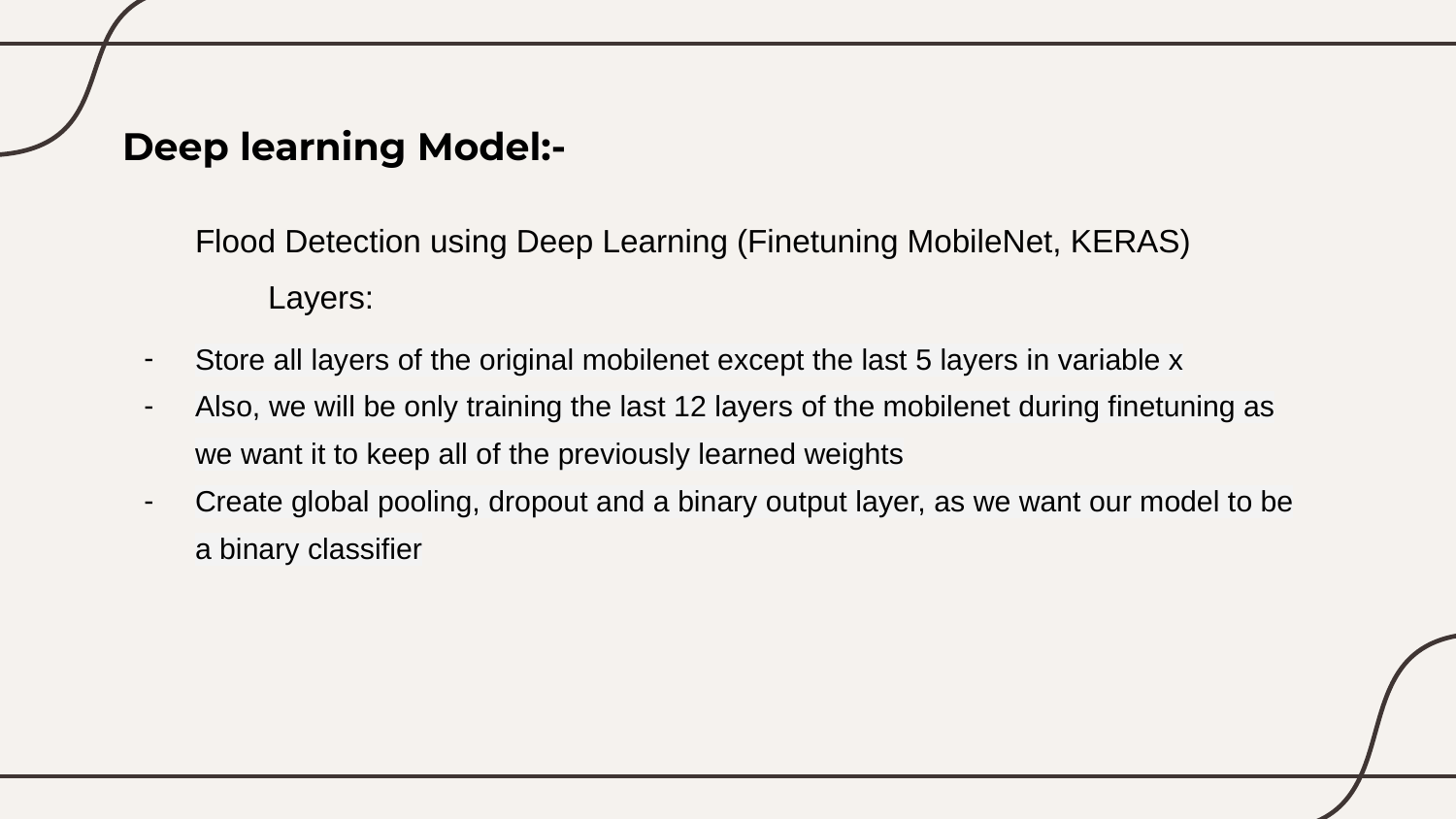

Deep learning Model:-

Flood Detection using Deep Learning (Finetuning MobileNet, KERAS)
	Layers:
Store all layers of the original mobilenet except the last 5 layers in variable x
Also, we will be only training the last 12 layers of the mobilenet during finetuning as we want it to keep all of the previously learned weights
Create global pooling, dropout and a binary output layer, as we want our model to be a binary classifier